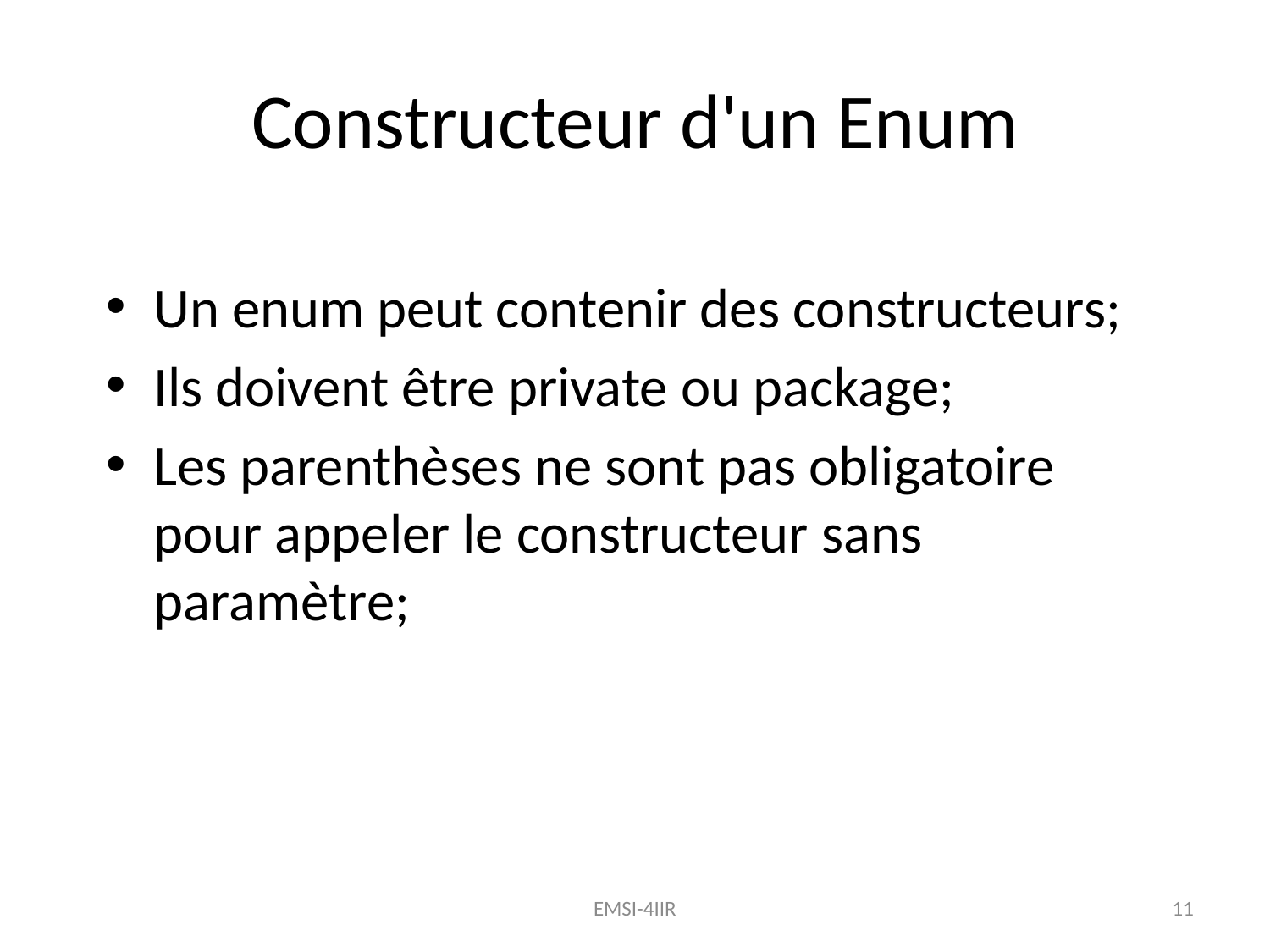

Constructeur d'un Enum
Un enum peut contenir des constructeurs;
Ils doivent être private ou package;
Les parenthèses ne sont pas obligatoire pour appeler le constructeur sans paramètre;
EMSI-4IIR
11